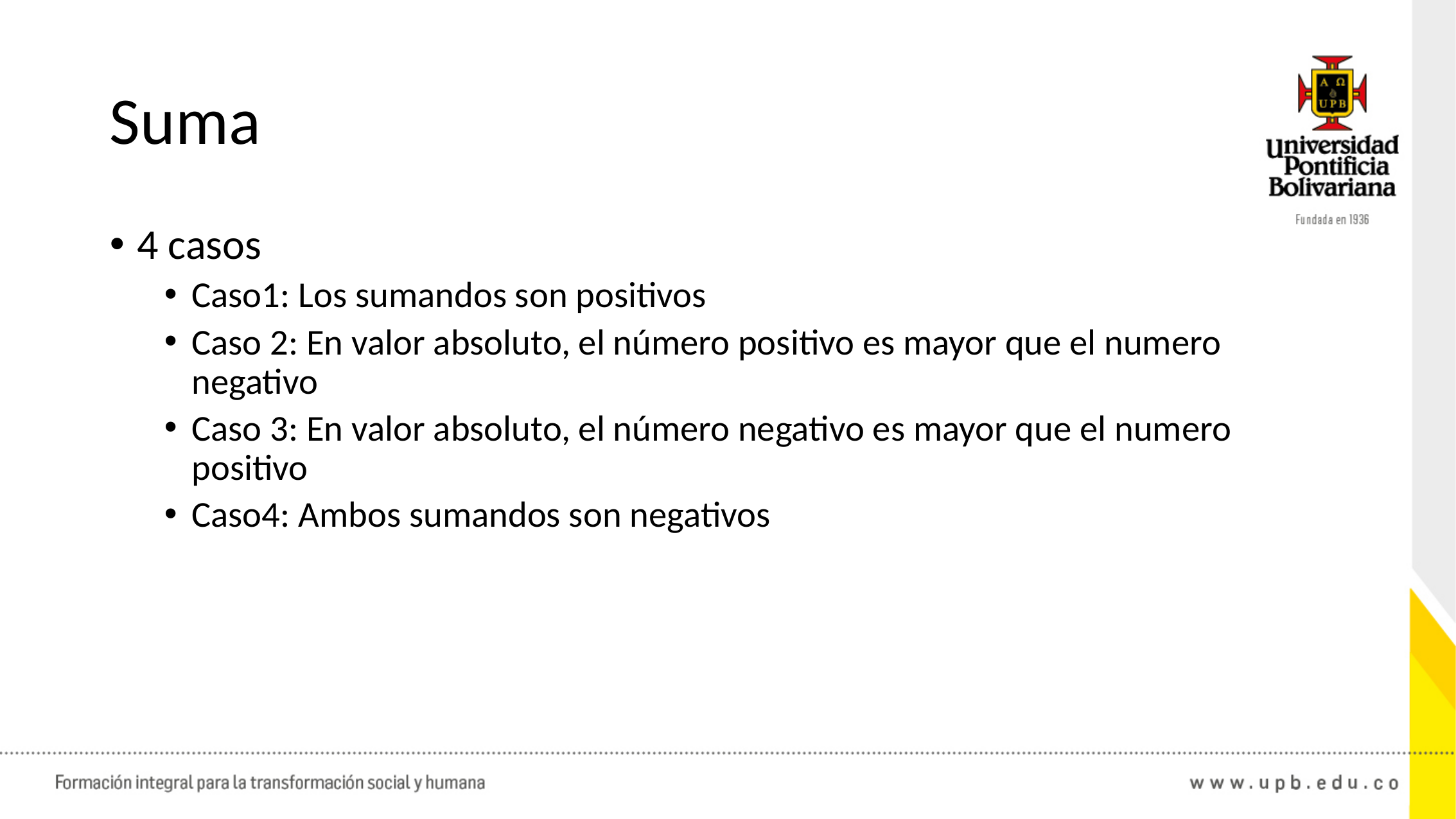

# Suma
4 casos
Caso1: Los sumandos son positivos
Caso 2: En valor absoluto, el número positivo es mayor que el numero negativo
Caso 3: En valor absoluto, el número negativo es mayor que el numero positivo
Caso4: Ambos sumandos son negativos